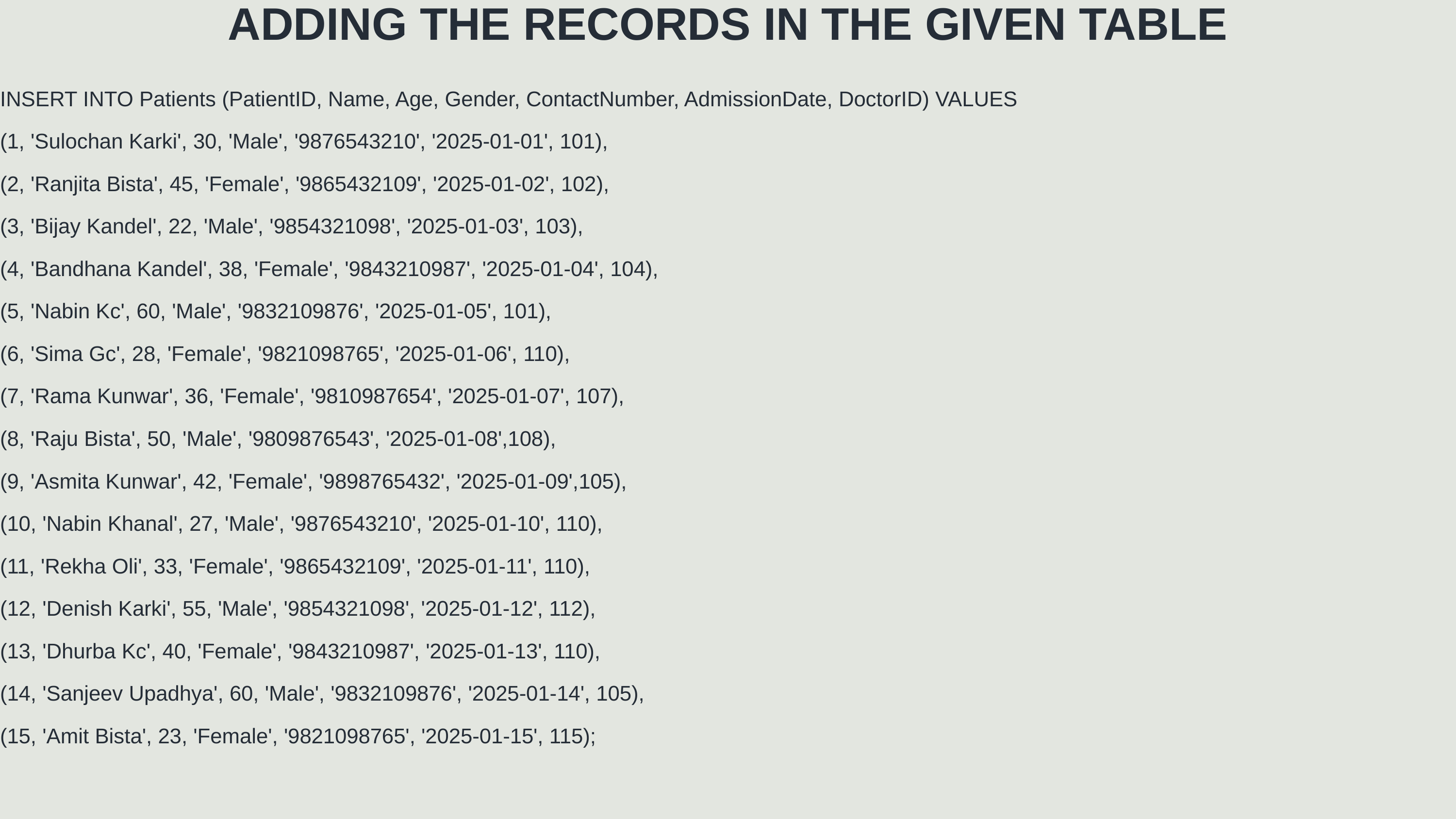

ADDING THE RECORDS IN THE GIVEN TABLE
INSERT INTO Patients (PatientID, Name, Age, Gender, ContactNumber, AdmissionDate, DoctorID) VALUES
(1, 'Sulochan Karki', 30, 'Male', '9876543210', '2025-01-01', 101),
(2, 'Ranjita Bista', 45, 'Female', '9865432109', '2025-01-02', 102),
(3, 'Bijay Kandel', 22, 'Male', '9854321098', '2025-01-03', 103),
(4, 'Bandhana Kandel', 38, 'Female', '9843210987', '2025-01-04', 104),
(5, 'Nabin Kc', 60, 'Male', '9832109876', '2025-01-05', 101),
(6, 'Sima Gc', 28, 'Female', '9821098765', '2025-01-06', 110),
(7, 'Rama Kunwar', 36, 'Female', '9810987654', '2025-01-07', 107),
(8, 'Raju Bista', 50, 'Male', '9809876543', '2025-01-08',108),
(9, 'Asmita Kunwar', 42, 'Female', '9898765432', '2025-01-09',105),
(10, 'Nabin Khanal', 27, 'Male', '9876543210', '2025-01-10', 110),
(11, 'Rekha Oli', 33, 'Female', '9865432109', '2025-01-11', 110),
(12, 'Denish Karki', 55, 'Male', '9854321098', '2025-01-12', 112),
(13, 'Dhurba Kc', 40, 'Female', '9843210987', '2025-01-13', 110),
(14, 'Sanjeev Upadhya', 60, 'Male', '9832109876', '2025-01-14', 105),
(15, 'Amit Bista', 23, 'Female', '9821098765', '2025-01-15', 115);